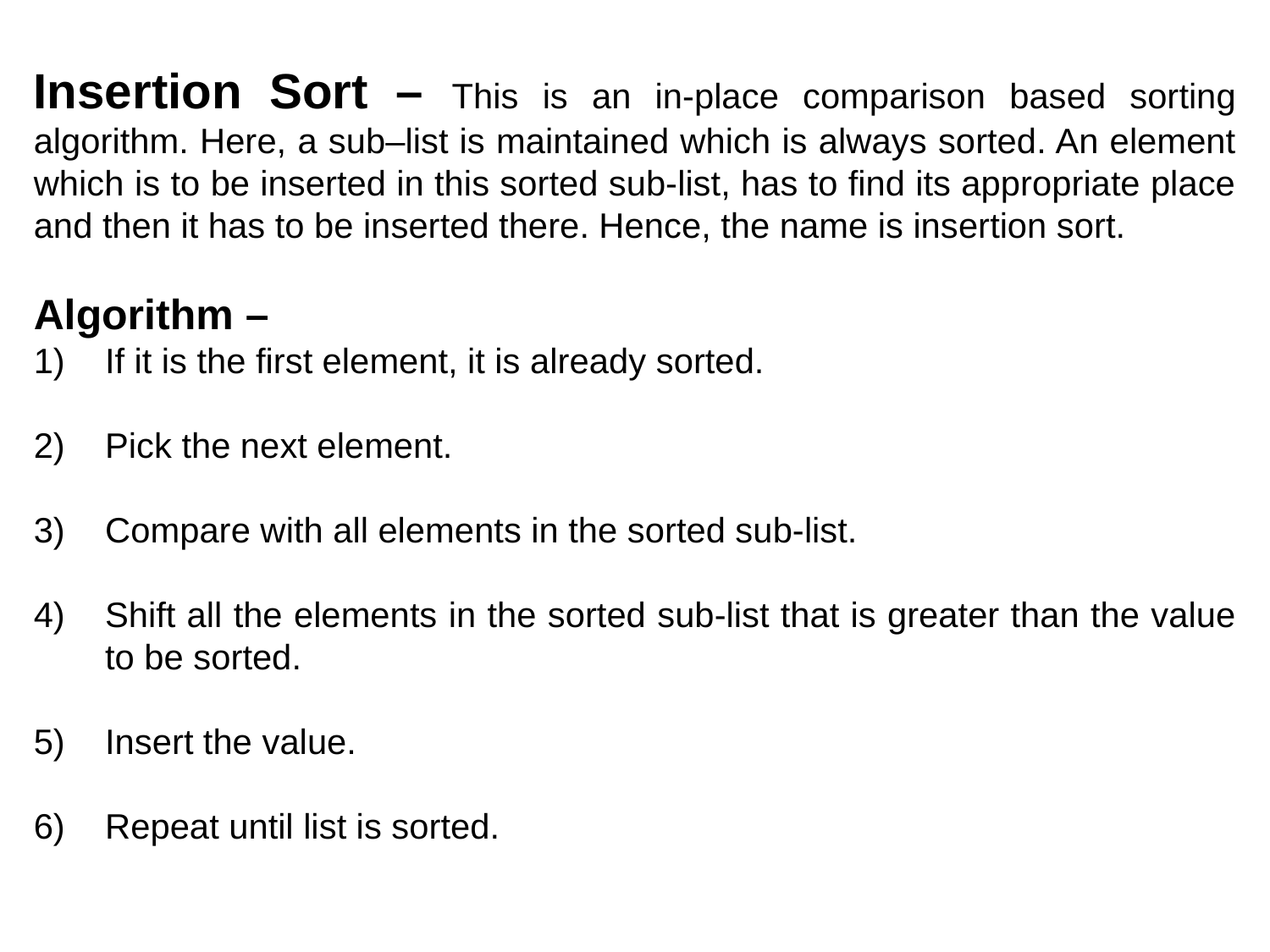

Insertion Sort – This is an in-place comparison based sorting algorithm. Here, a sub–list is maintained which is always sorted. An element which is to be inserted in this sorted sub-list, has to find its appropriate place and then it has to be inserted there. Hence, the name is insertion sort.

Algorithm –
If it is the first element, it is already sorted.

Pick the next element.

Compare with all elements in the sorted sub-list.

Shift all the elements in the sorted sub-list that is greater than the value to be sorted.

Insert the value.

Repeat until list is sorted.